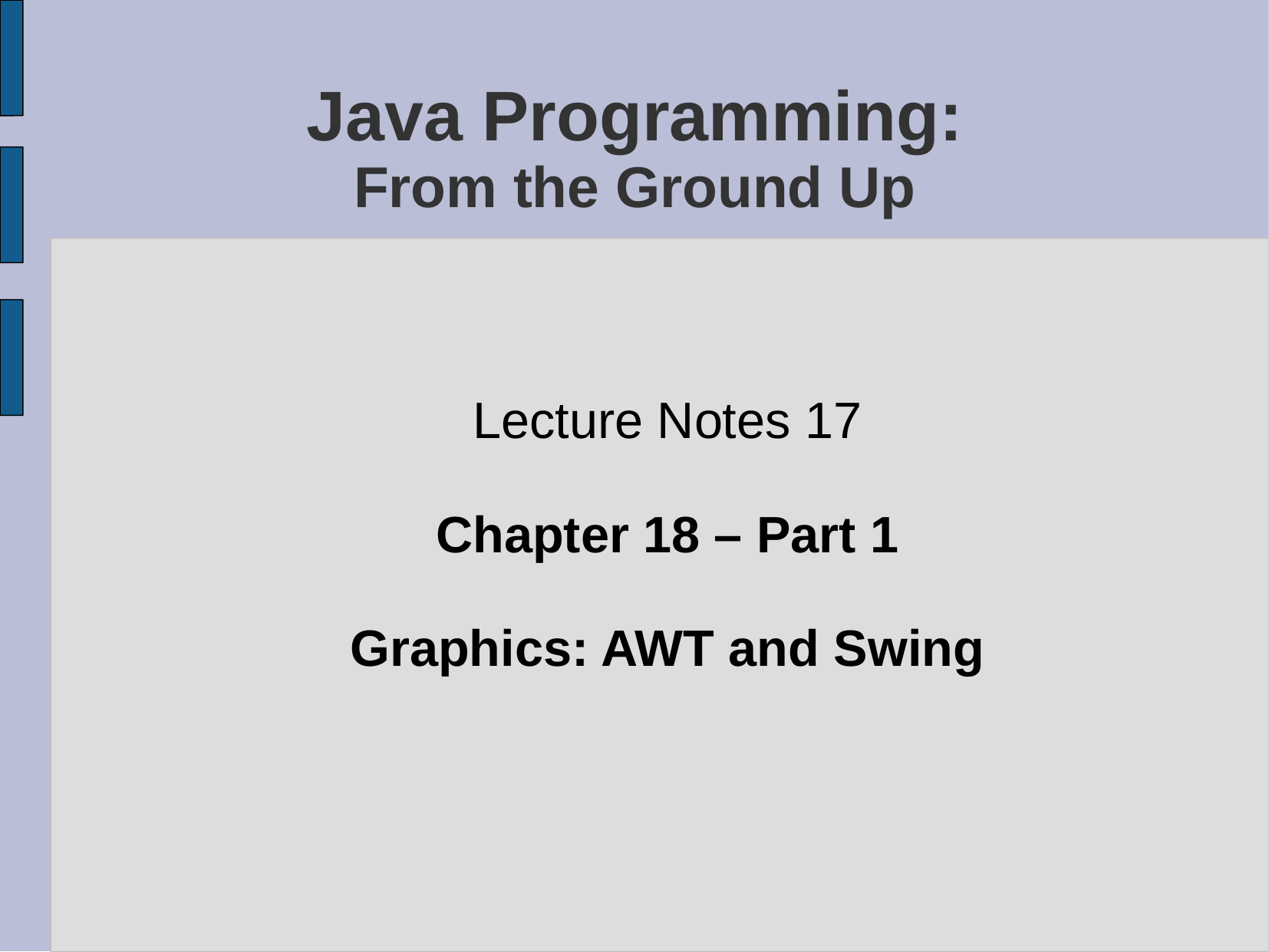

# Java Programming: From the Ground Up

Lecture Notes 17

Chapter 18 – Part 1

Graphics: AWT and Swing